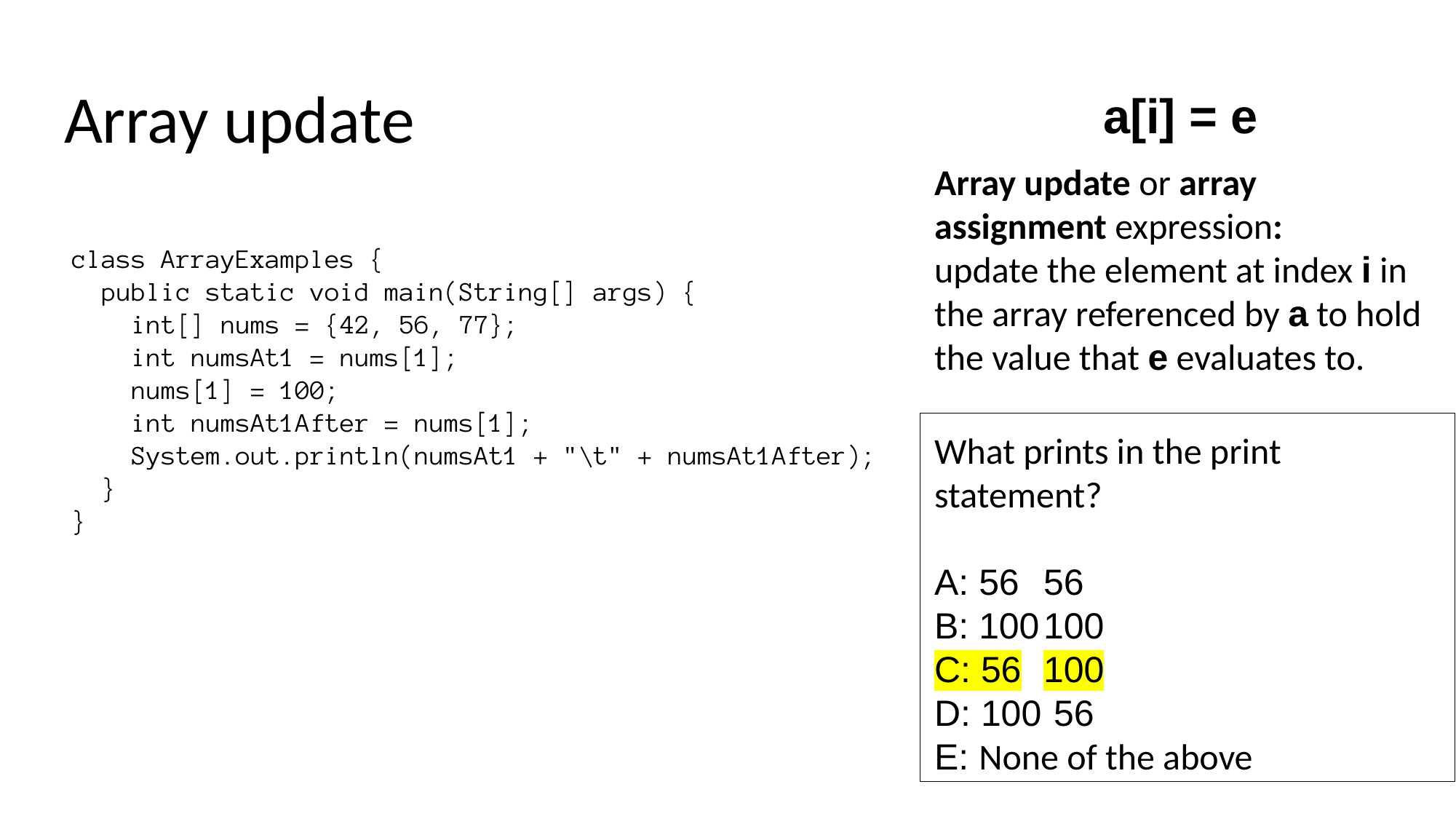

# Array update
a[i] = e
Array update or array assignment expression:
update the element at index i in the array referenced by a to hold the value that e evaluates to.
class ArrayExamples {
  public static void main(String[] args) {
    int[] nums = {42, 56, 77};
    int numsAt1 = nums[1];
    nums[1] = 100;
    int numsAt1After = nums[1];
    System.out.println(numsAt1 + "\t" + numsAt1After);
  }
}

What prints in the print statement?

A: 56	56
B: 100	100
C: 56	100
D: 100	 56
E: None of the above